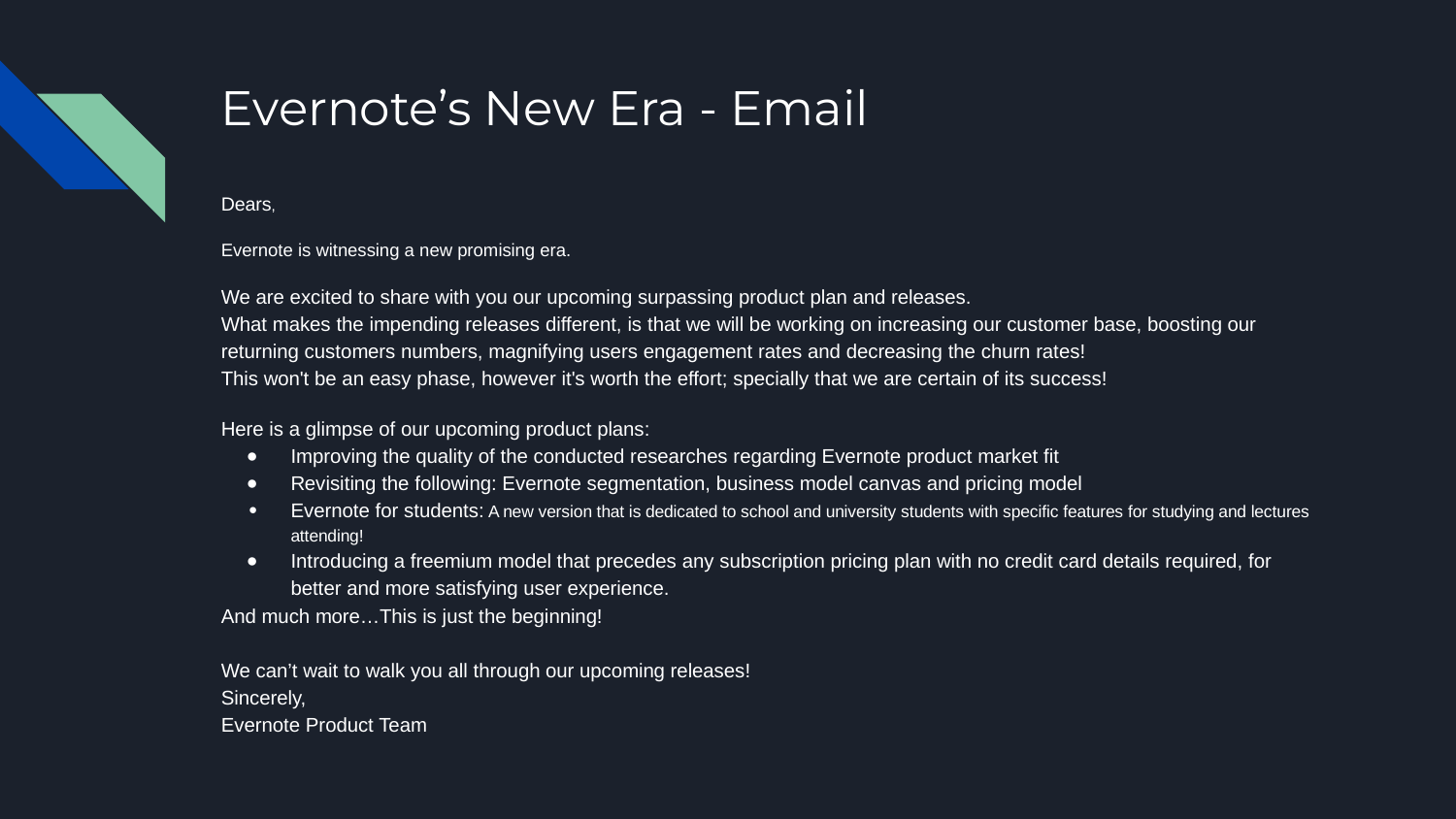

# Evernote’s New Era - Email
Dears,

Evernote is witnessing a new promising era.

We are excited to share with you our upcoming surpassing product plan and releases.
What makes the impending releases different, is that we will be working on increasing our customer base, boosting our returning customers numbers, magnifying users engagement rates and decreasing the churn rates!
This won't be an easy phase, however it's worth the effort; specially that we are certain of its success!

Here is a glimpse of our upcoming product plans:
Improving the quality of the conducted researches regarding Evernote product market fit
Revisiting the following: Evernote segmentation, business model canvas and pricing model
Evernote for students: A new version that is dedicated to school and university students with specific features for studying and lectures attending!
Introducing a freemium model that precedes any subscription pricing plan with no credit card details required, for better and more satisfying user experience.
And much more…This is just the beginning!

We can’t wait to walk you all through our upcoming releases!
Sincerely,
Evernote Product Team